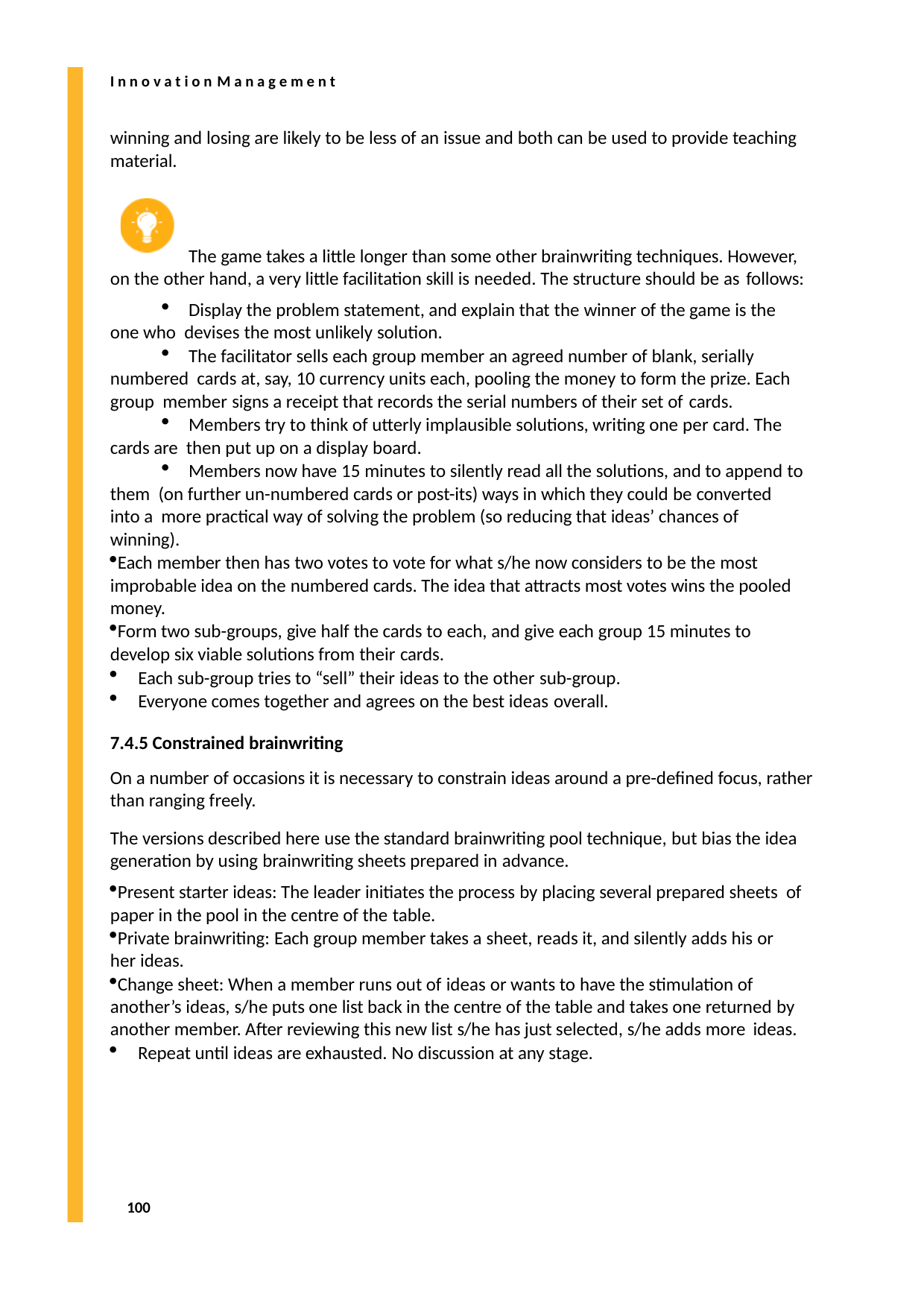

I n n o v a t i o n M a n a g e m e n t

winning and losing are likely to be less of an issue and both can be used to provide teaching  material.

The game takes a little longer than some other brainwriting techniques. However,  on the other hand, a very little facilitation skill is needed. The structure should be as follows:
Display the problem statement, and explain that the winner of the game is the one who  devises the most unlikely solution.
The facilitator sells each group member an agreed number of blank, serially numbered  cards at, say, 10 currency units each, pooling the money to form the prize. Each group  member signs a receipt that records the serial numbers of their set of cards.
Members try to think of utterly implausible solutions, writing one per card. The cards are  then put up on a display board.
Members now have 15 minutes to silently read all the solutions, and to append to them  (on further un-numbered cards or post-its) ways in which they could be converted into a  more practical way of solving the problem (so reducing that ideas’ chances of winning).
Each member then has two votes to vote for what s/he now considers to be the most  improbable idea on the numbered cards. The idea that attracts most votes wins the pooled  money.
Form two sub-groups, give half the cards to each, and give each group 15 minutes to  develop six viable solutions from their cards.
Each sub-group tries to “sell” their ideas to the other sub-group.
Everyone comes together and agrees on the best ideas overall.
7.4.5 Constrained brainwriting
On a number of occasions it is necessary to constrain ideas around a pre-defined focus, rather  than ranging freely.
The versions described here use the standard brainwriting pool technique, but bias the idea  generation by using brainwriting sheets prepared in advance.
Present starter ideas: The leader initiates the process by placing several prepared sheets  of paper in the pool in the centre of the table.
Private brainwriting: Each group member takes a sheet, reads it, and silently adds his or  her ideas.
Change sheet: When a member runs out of ideas or wants to have the stimulation of  another’s ideas, s/he puts one list back in the centre of the table and takes one returned by  another member. After reviewing this new list s/he has just selected, s/he adds more ideas.
Repeat until ideas are exhausted. No discussion at any stage.
100